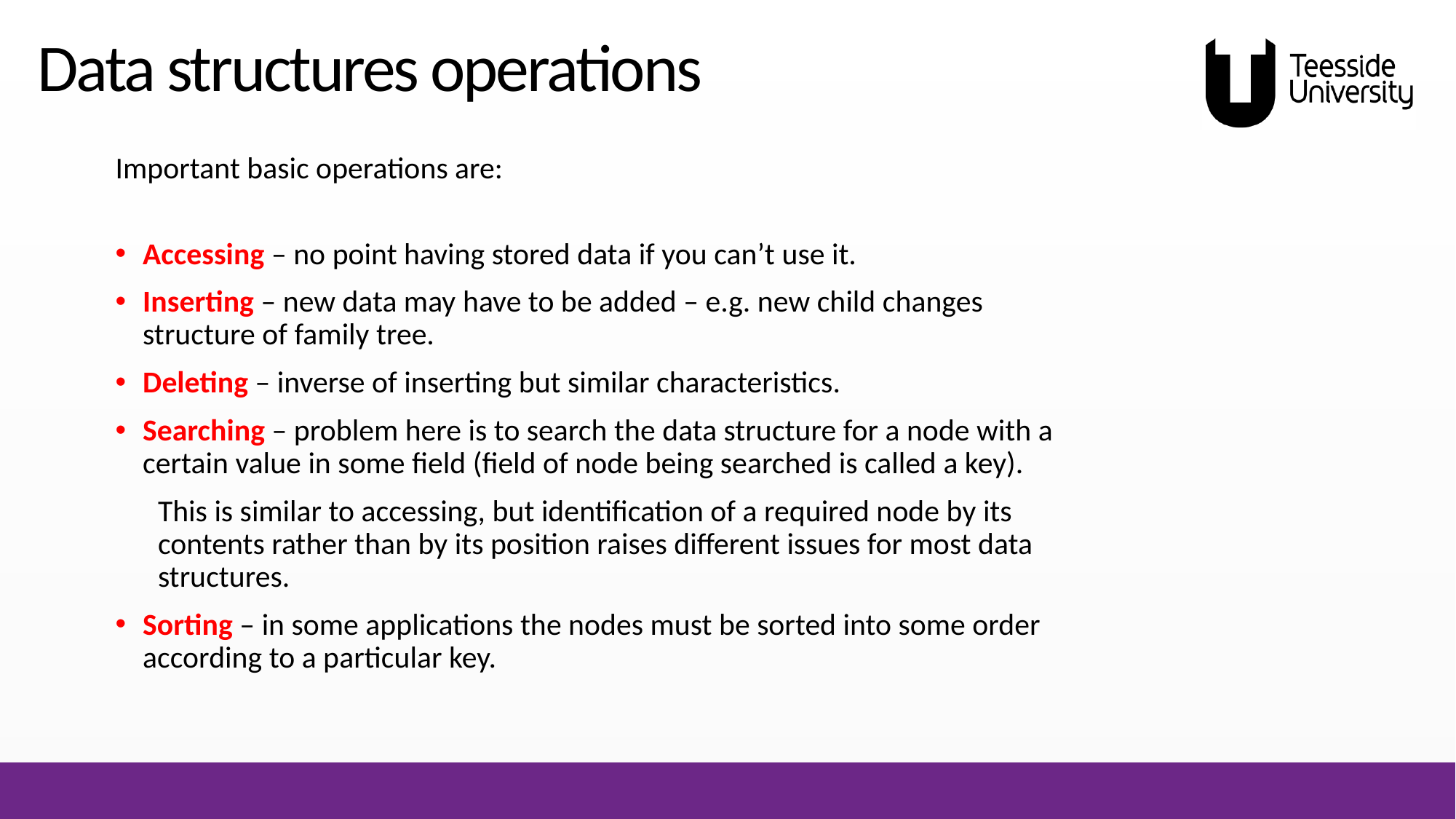

# Data structures operations
Important basic operations are:

Accessing – no point having stored data if you can’t use it.
Inserting – new data may have to be added – e.g. new child changes structure of family tree.
Deleting – inverse of inserting but similar characteristics.
Searching – problem here is to search the data structure for a node with a certain value in some field (field of node being searched is called a key).
This is similar to accessing, but identification of a required node by its contents rather than by its position raises different issues for most data structures.
Sorting – in some applications the nodes must be sorted into some order according to a particular key.